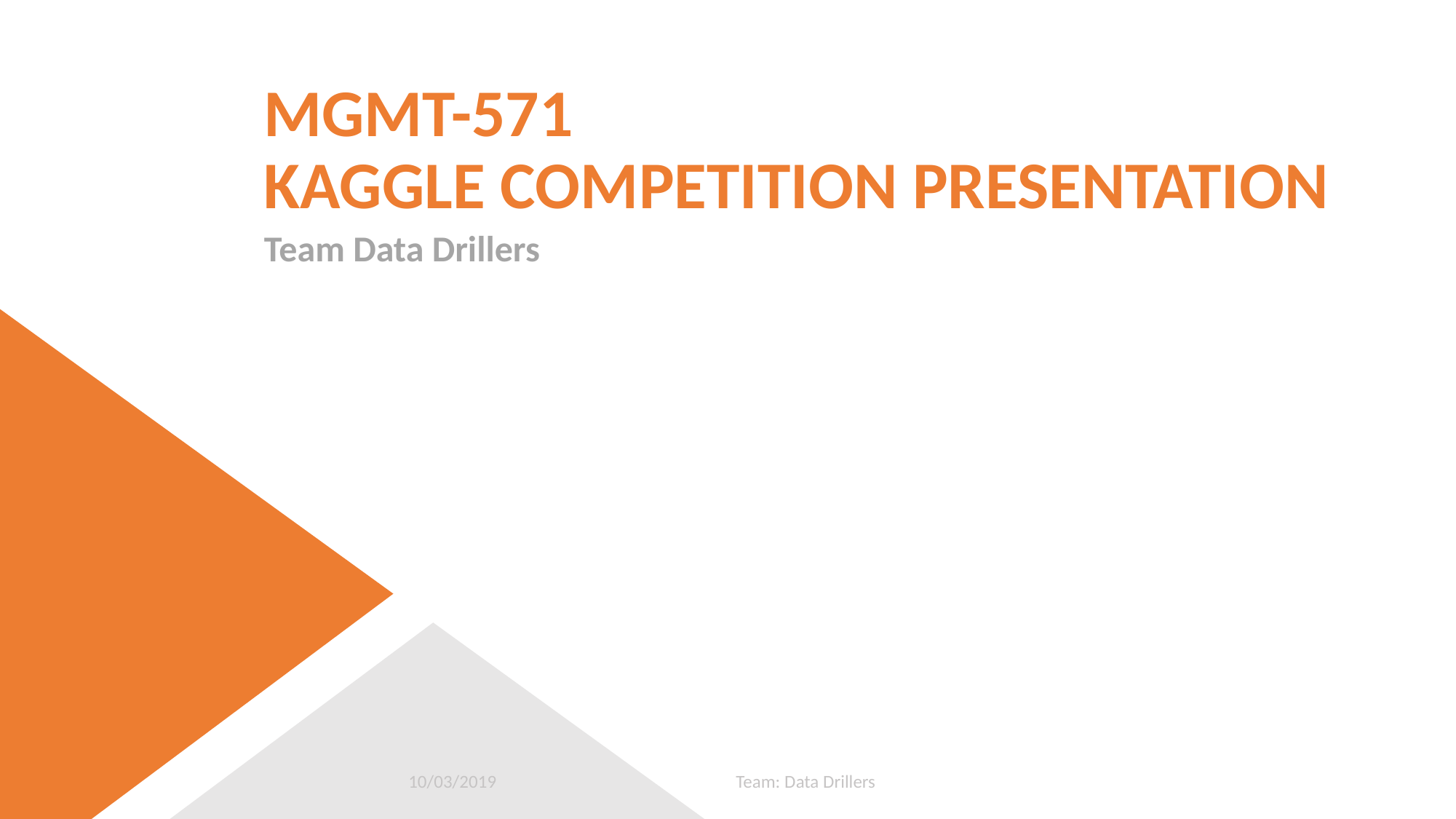

# MGMT-571 KAGGLE COMPETITION PRESENTATION
Team Data Drillers
10/03/2019
Team: Data Drillers